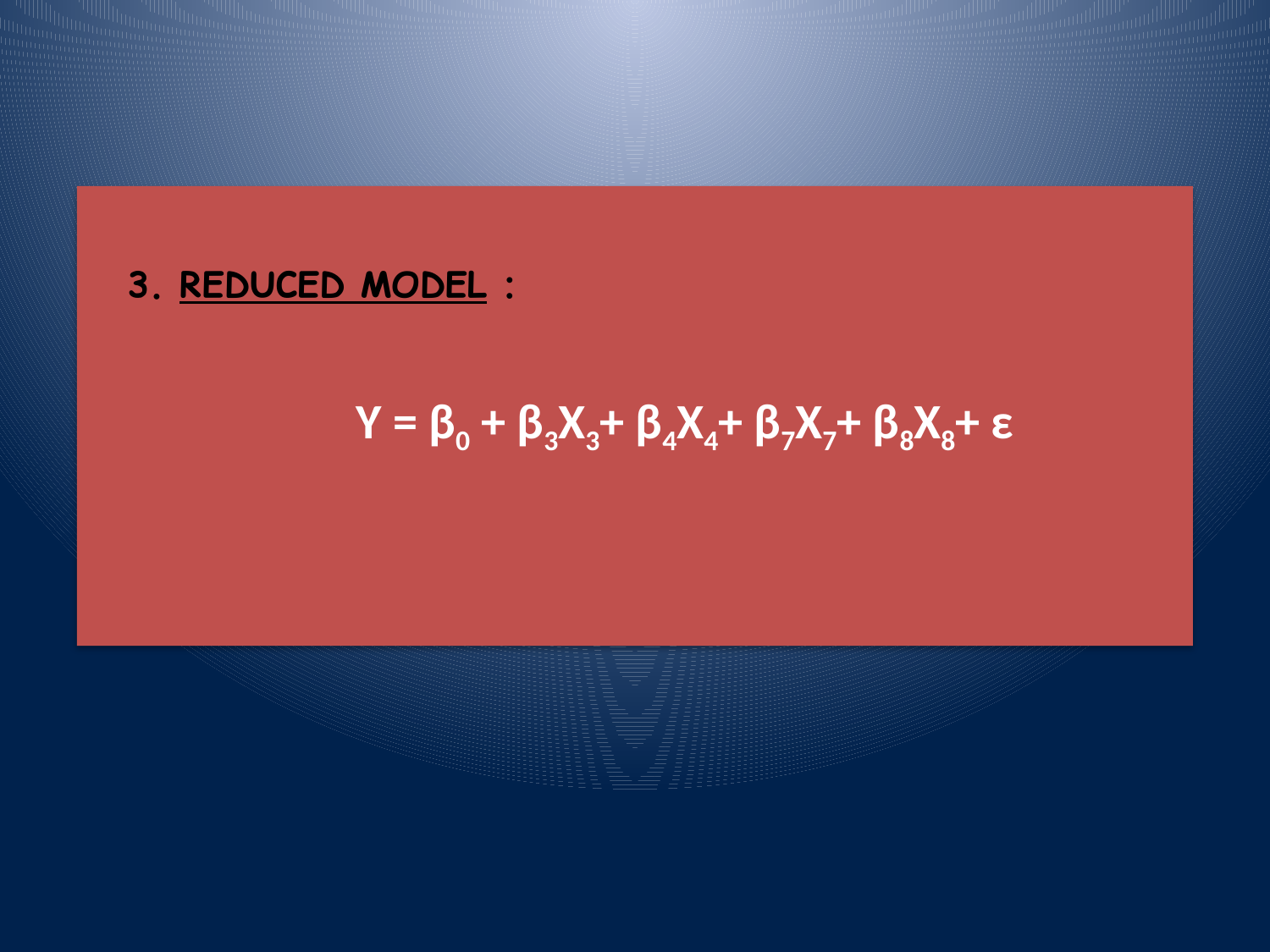

3. REDUCED MODEL :

               Y = β0 + β3X3+ β4X4+ β7X7+ β8X8+ ε